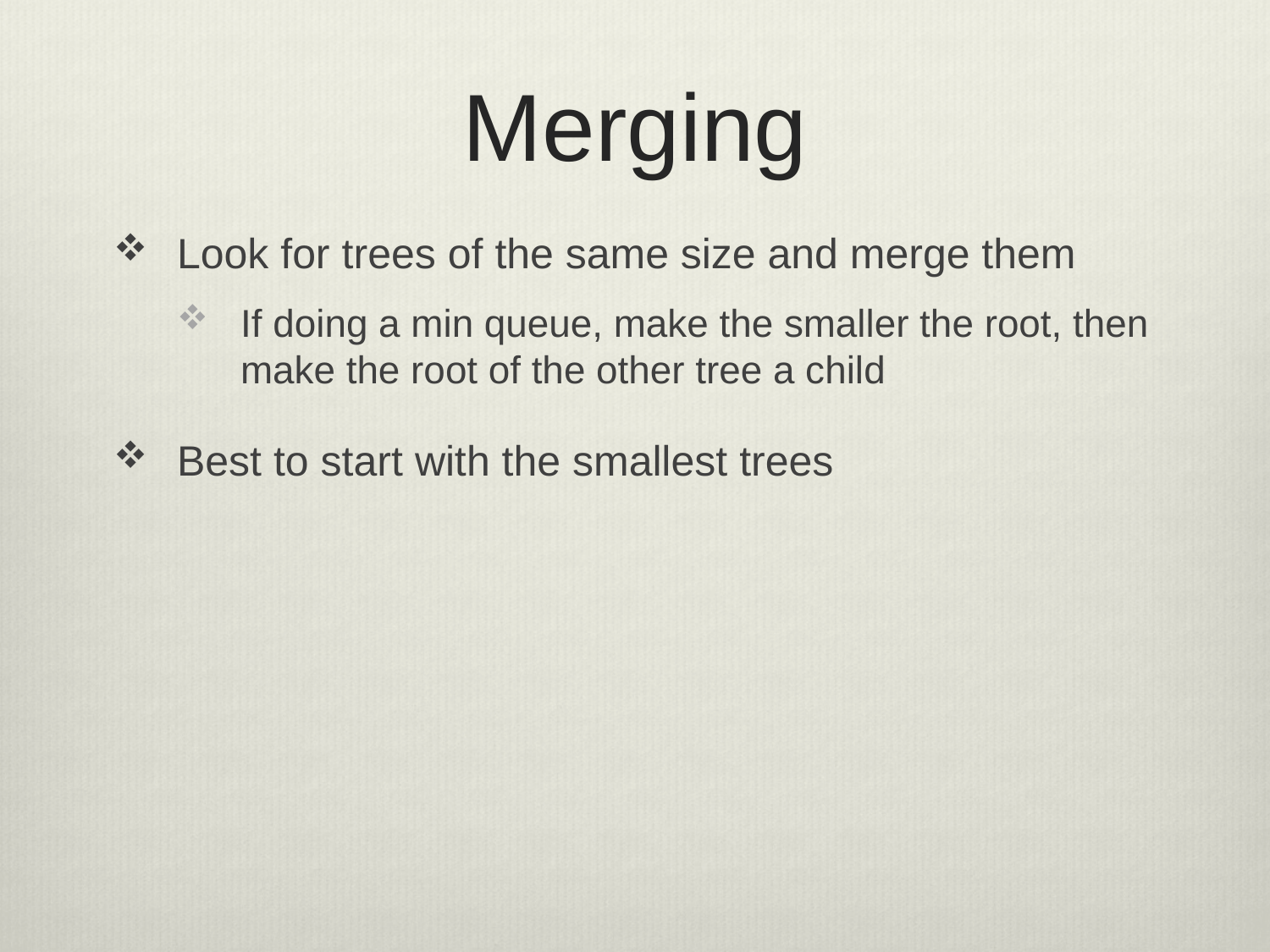

# Merging
Look for trees of the same size and merge them
If doing a min queue, make the smaller the root, then make the root of the other tree a child
Best to start with the smallest trees